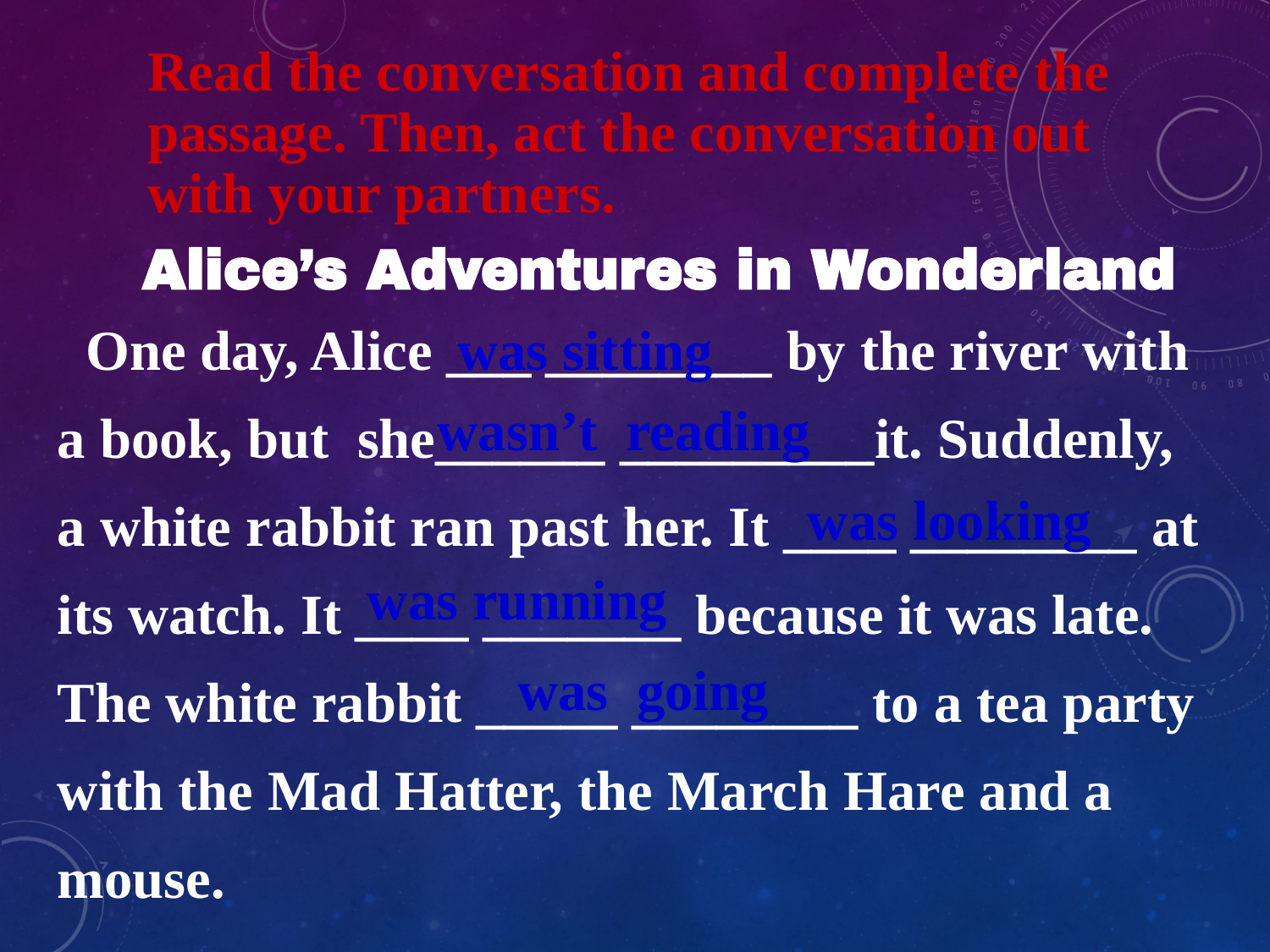

Read the conversation and complete the passage. Then, act the conversation out with your partners.
 Alice’s Adventures in Wonderland
  One day, Alice ___ ________ by the river with a book, but  she______ _________it. Suddenly, a white rabbit ran past her. It ____ ________ at its watch. It ____ _______ because it was late.
The white rabbit _____ ________ to a tea party with the Mad Hatter, the March Hare and a mouse.
was sitting
wasn’t  reading
was looking
was running
was  going